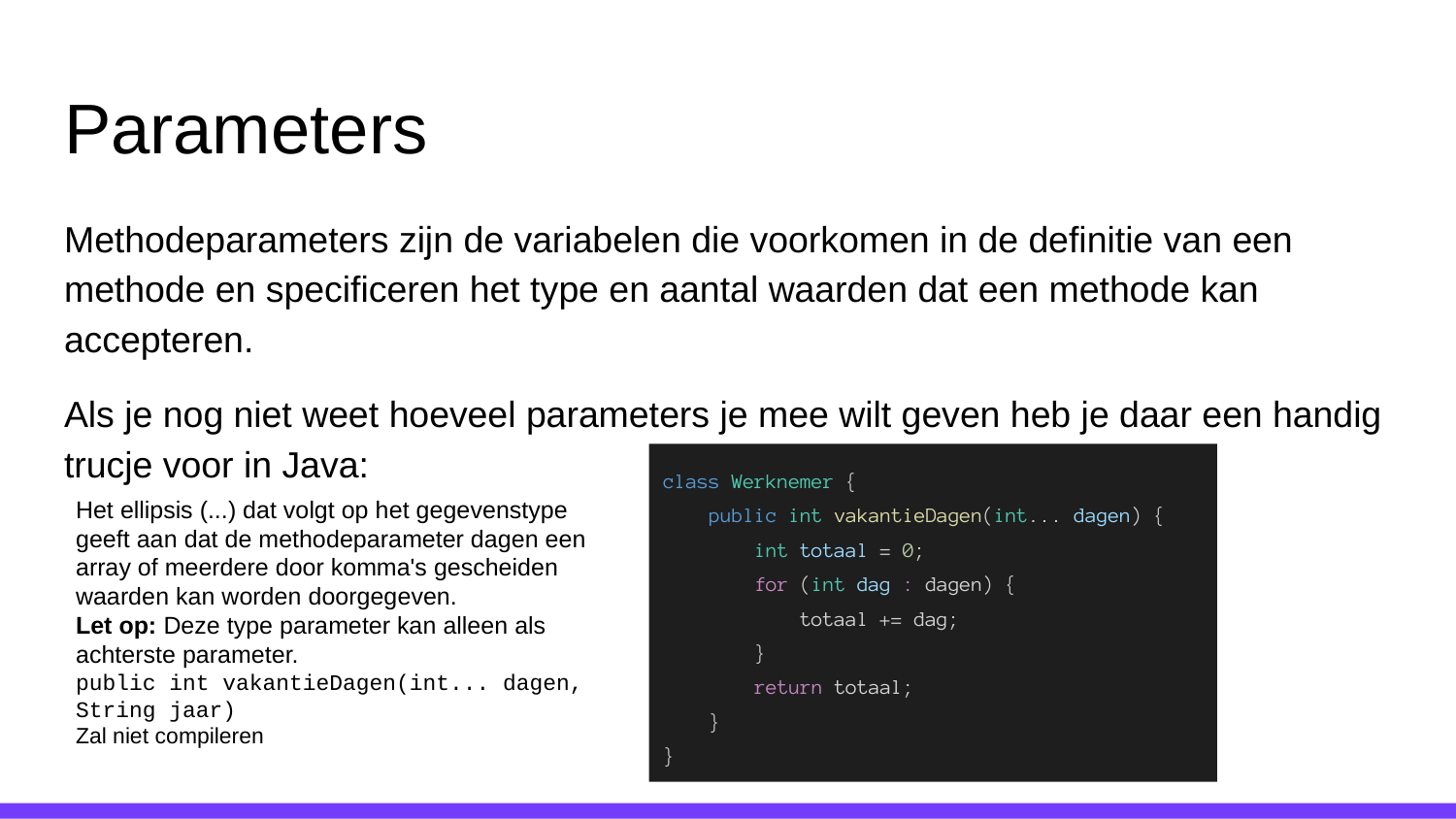

# Parameters
Methodeparameters zijn de variabelen die voorkomen in de definitie van een methode en specificeren het type en aantal waarden dat een methode kan accepteren.
Als je nog niet weet hoeveel parameters je mee wilt geven heb je daar een handig trucje voor in Java:
class Werknemer {
    public int vakantieDagen(int... dagen) {
        int totaal = 0;
        for (int dag : dagen) {
            totaal += dag;
        }
        return totaal;
    }
}
Het ellipsis (...) dat volgt op het gegevenstype geeft aan dat de methodeparameter dagen een array of meerdere door komma's gescheiden waarden kan worden doorgegeven.
Let op: Deze type parameter kan alleen als achterste parameter.
public int vakantieDagen(int... dagen, String jaar)
Zal niet compileren